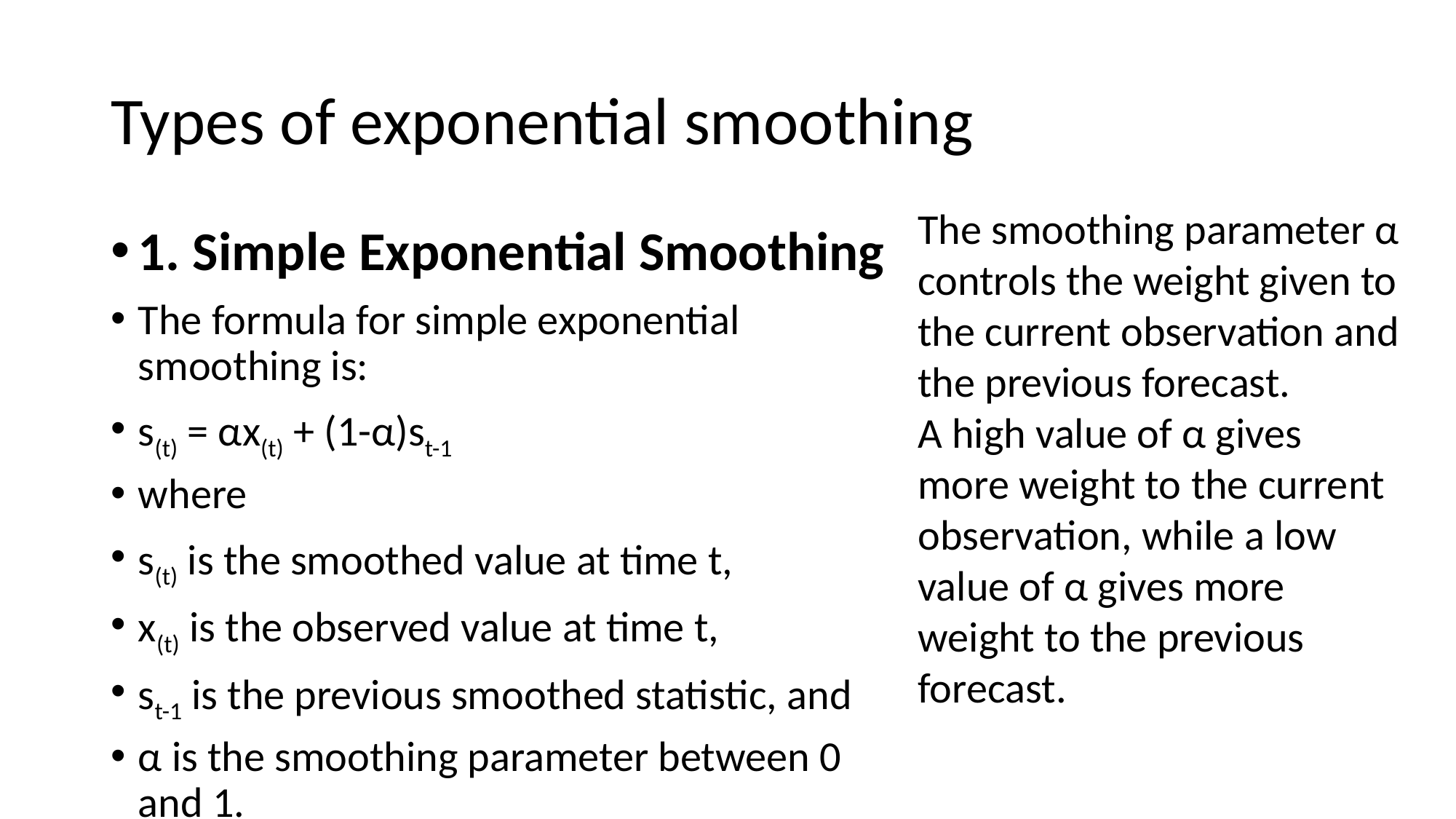

# Types of exponential smoothing
The smoothing parameter α controls the weight given to the current observation and the previous forecast.
A high value of α gives more weight to the current observation, while a low value of α gives more weight to the previous forecast.
1. Simple Exponential Smoothing
The formula for simple exponential smoothing is:
s(t) = αx(t) + (1-α)st-1
where
s(t) is the smoothed value at time t,
x(t) is the observed value at time t,
st-1 is the previous smoothed statistic, and
α is the smoothing parameter between 0 and 1.